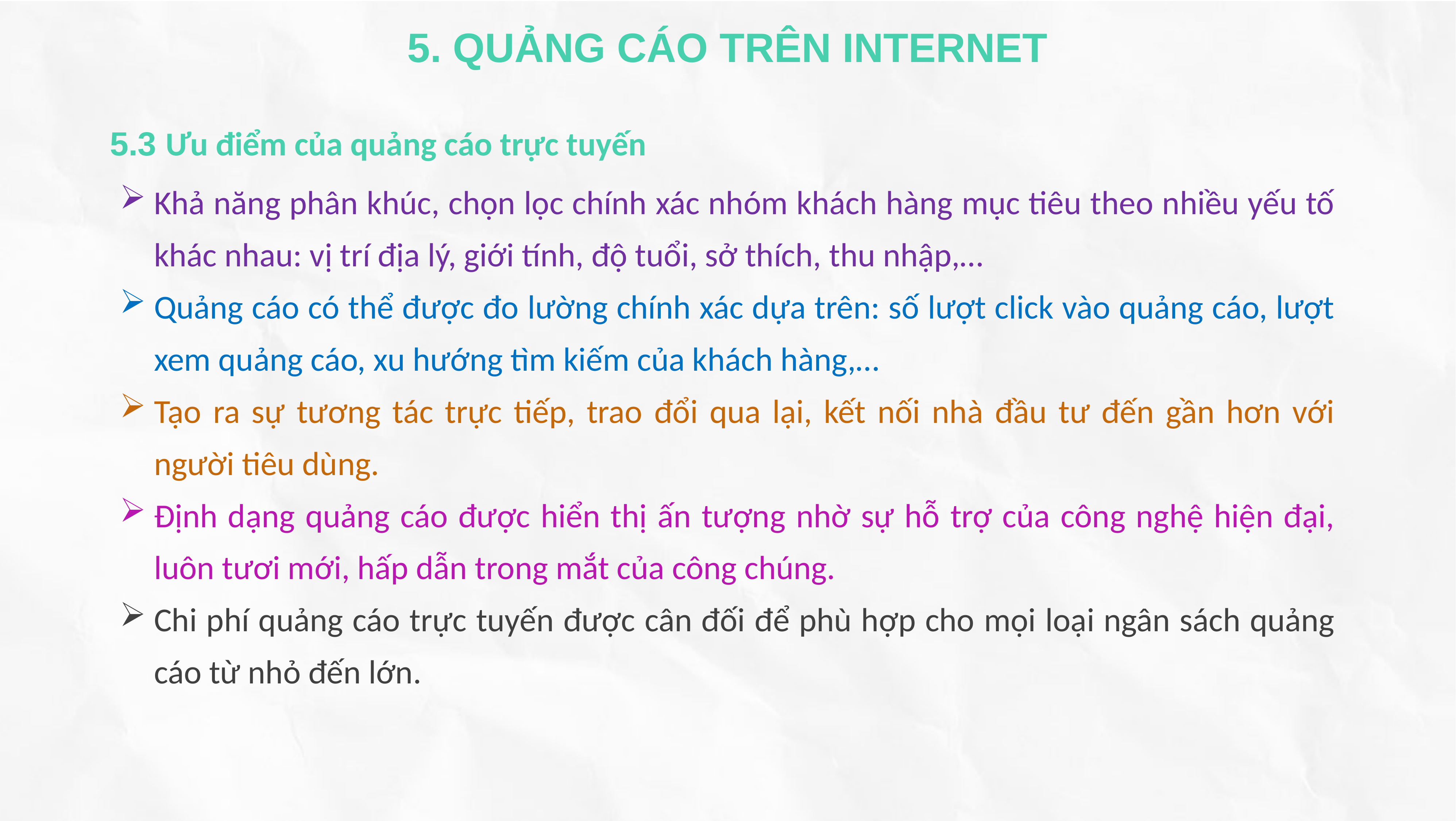

5. QUẢNG CÁO TRÊN INTERNET
5.3 Ưu điểm của quảng cáo trực tuyến
Khả năng phân khúc, chọn lọc chính xác nhóm khách hàng mục tiêu theo nhiều yếu tố khác nhau: vị trí địa lý, giới tính, độ tuổi, sở thích, thu nhập,…
Quảng cáo có thể được đo lường chính xác dựa trên: số lượt click vào quảng cáo, lượt xem quảng cáo, xu hướng tìm kiếm của khách hàng,…
Tạo ra sự tương tác trực tiếp, trao đổi qua lại, kết nối nhà đầu tư đến gần hơn với người tiêu dùng.
Định dạng quảng cáo được hiển thị ấn tượng nhờ sự hỗ trợ của công nghệ hiện đại, luôn tươi mới, hấp dẫn trong mắt của công chúng.
Chi phí quảng cáo trực tuyến được cân đối để phù hợp cho mọi loại ngân sách quảng cáo từ nhỏ đến lớn.